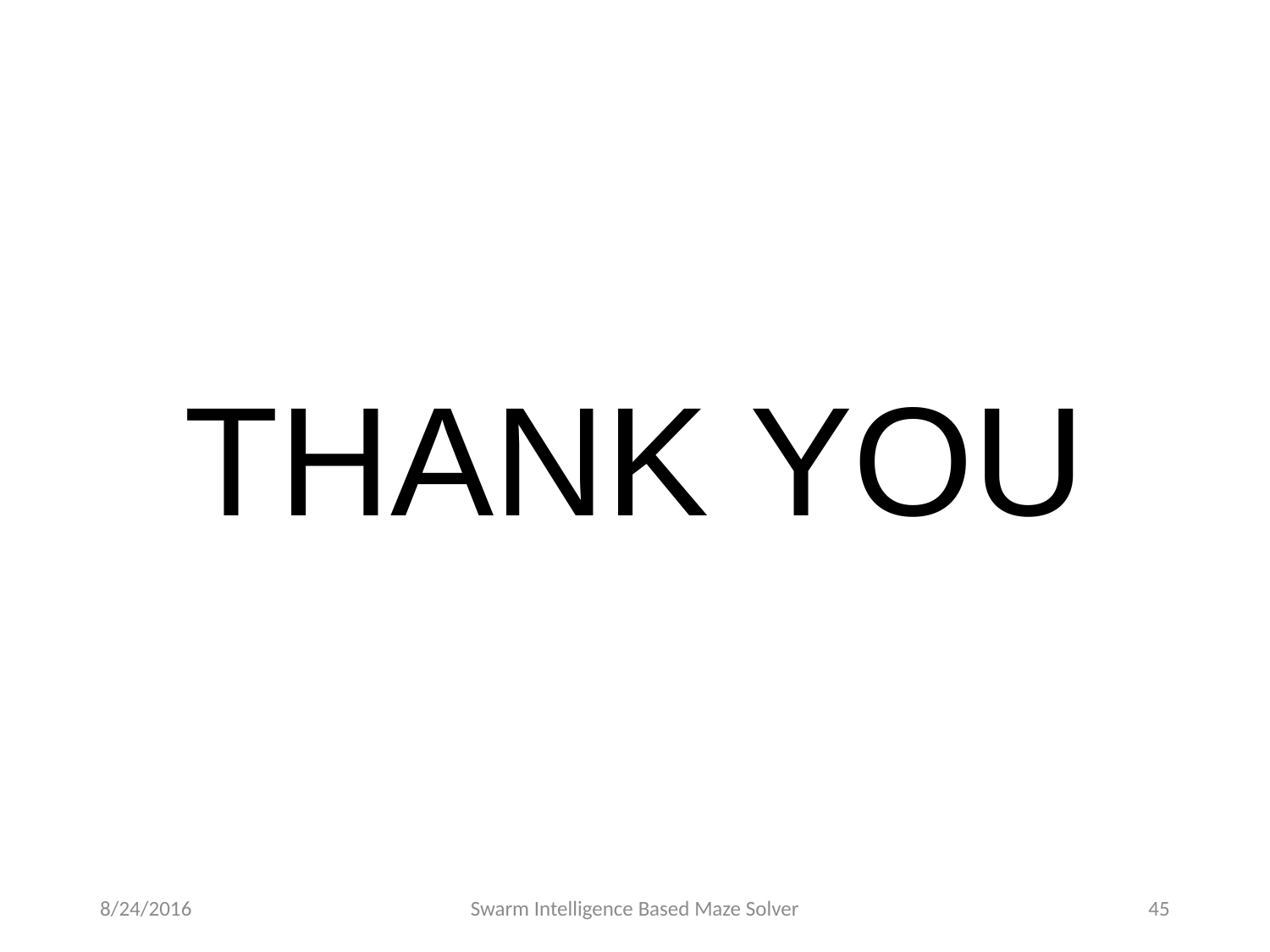

THANK YOU
8/24/2016
Swarm Intelligence Based Maze Solver
45